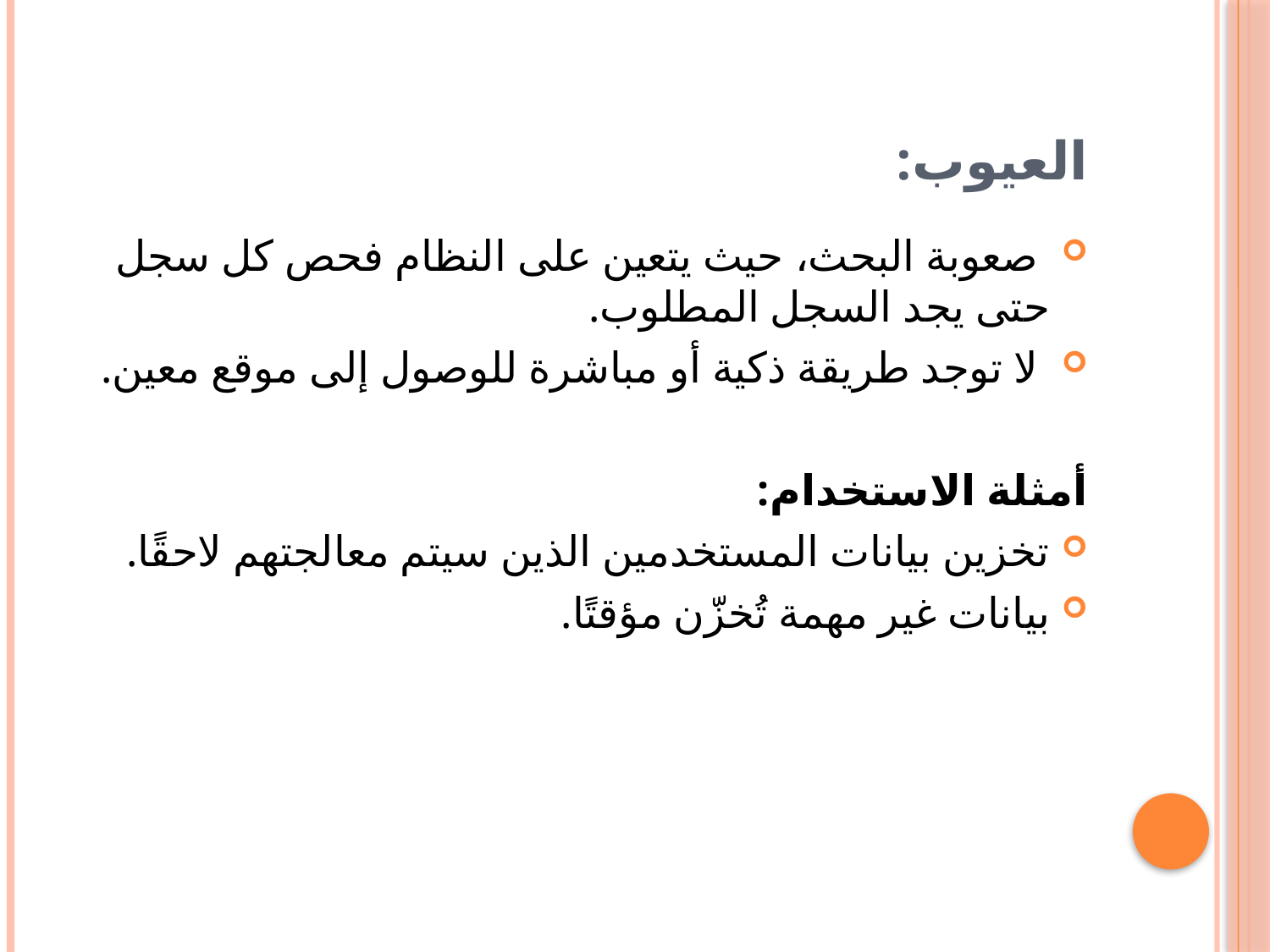

# العيوب:
 صعوبة البحث، حيث يتعين على النظام فحص كل سجل حتى يجد السجل المطلوب.
 لا توجد طريقة ذكية أو مباشرة للوصول إلى موقع معين.

أمثلة الاستخدام:
تخزين بيانات المستخدمين الذين سيتم معالجتهم لاحقًا.
بيانات غير مهمة تُخزّن مؤقتًا.